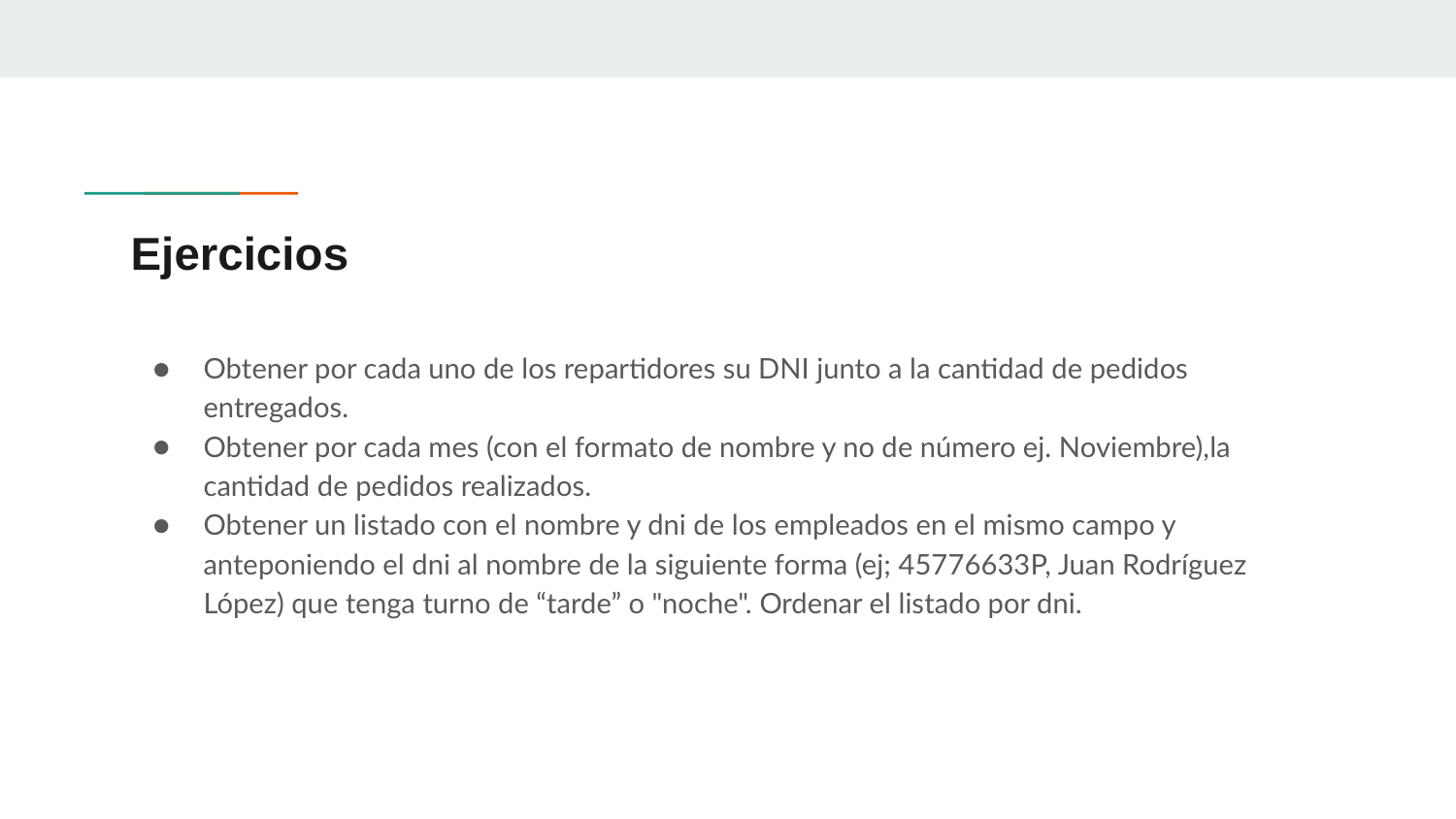

# Ejercicios
Obtener por cada uno de los repartidores su DNI junto a la cantidad de pedidos entregados.
Obtener por cada mes (con el formato de nombre y no de número ej. Noviembre),la cantidad de pedidos realizados.
Obtener un listado con el nombre y dni de los empleados en el mismo campo y anteponiendo el dni al nombre de la siguiente forma (ej; 45776633P, Juan Rodríguez López) que tenga turno de “tarde” o "noche". Ordenar el listado por dni.